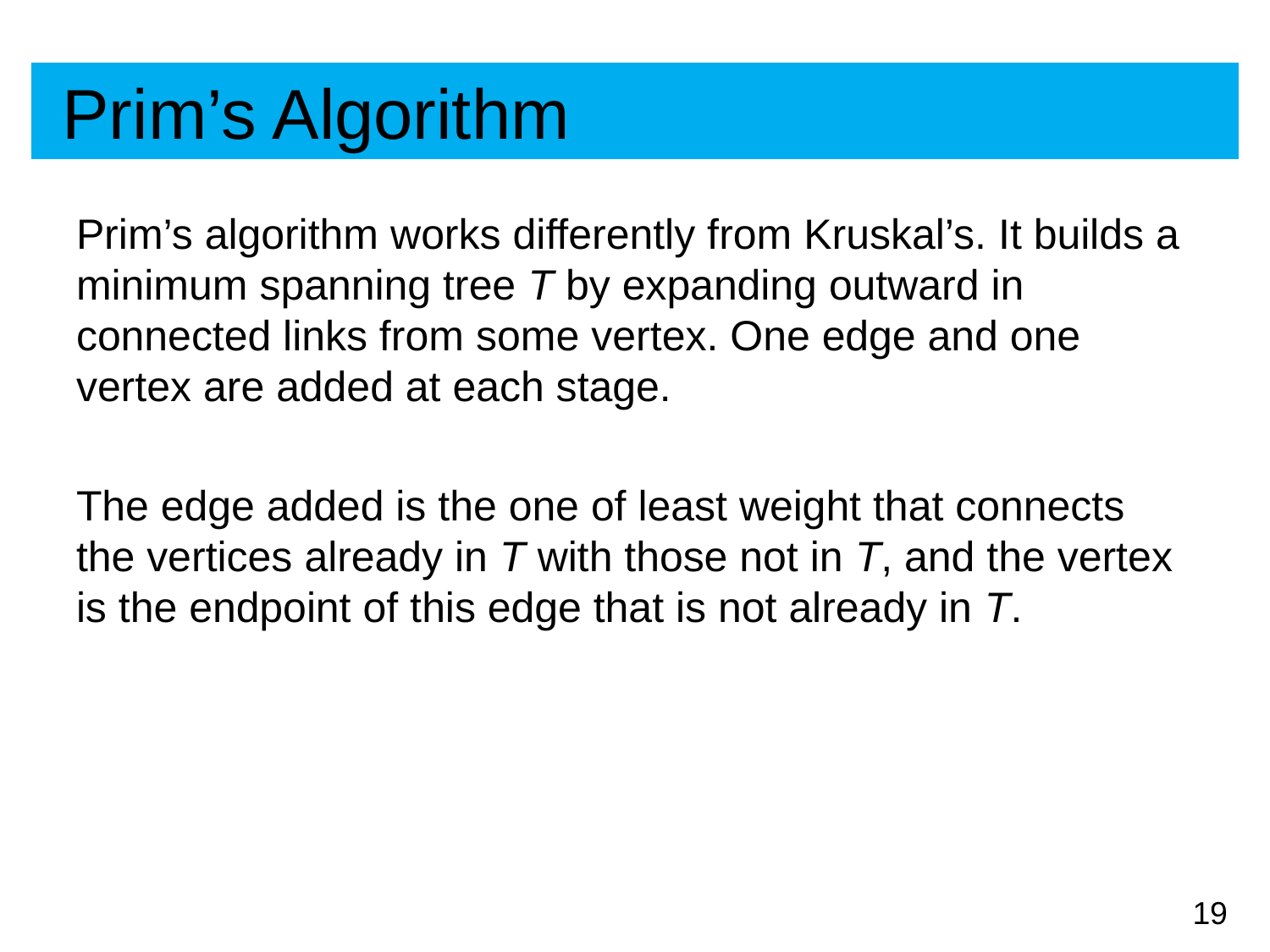

# Prim’s Algorithm
Prim’s algorithm works differently from Kruskal’s. It builds a minimum spanning tree T by expanding outward in connected links from some vertex. One edge and one vertex are added at each stage.

The edge added is the one of least weight that connects the vertices already in T with those not in T, and the vertex is the endpoint of this edge that is not already in T.